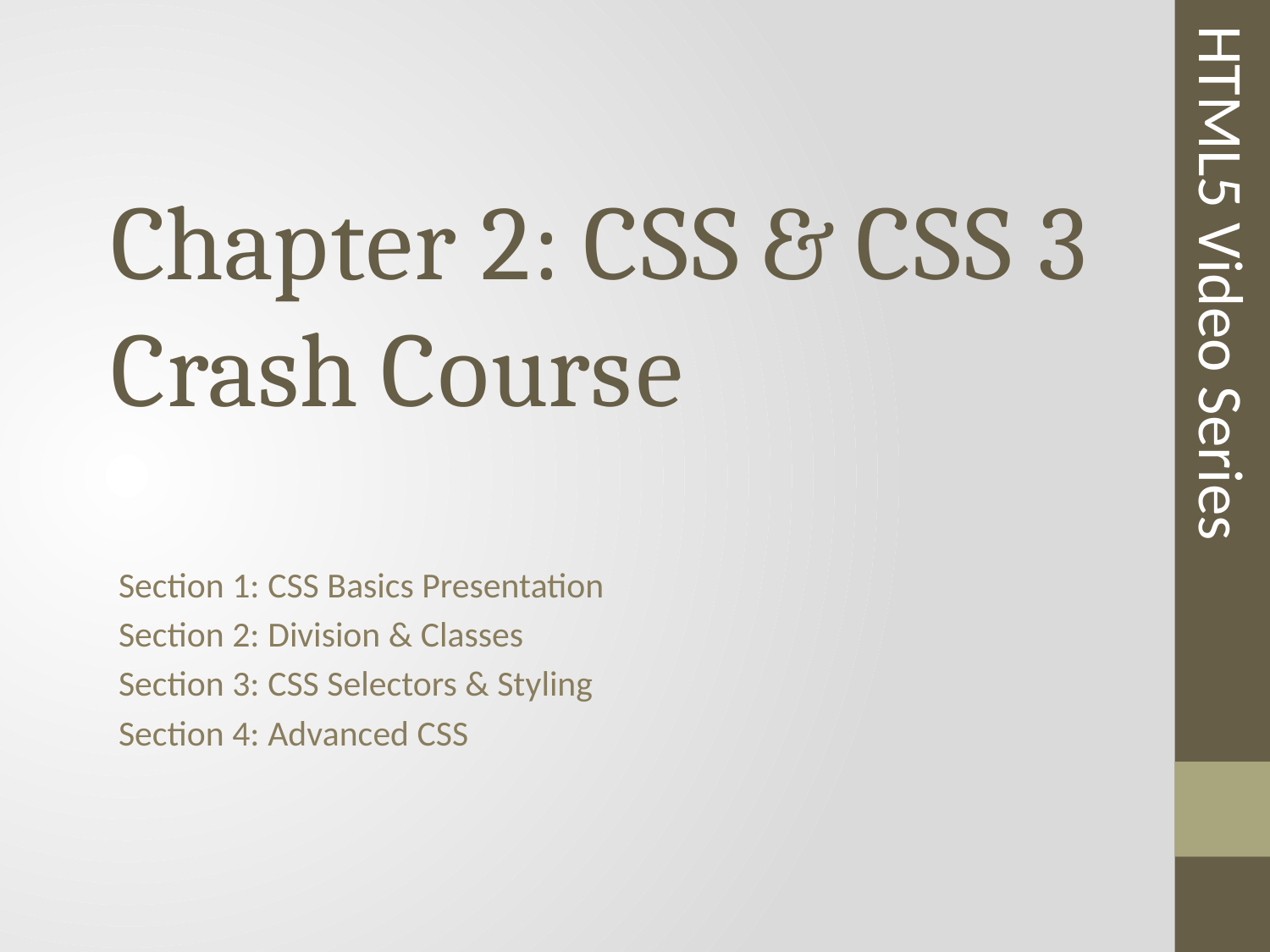

HTML5 Video Series
# Chapter 2: CSS & CSS 3 Crash Course
Section 1: CSS Basics Presentation
Section 2: Division & Classes
Section 3: CSS Selectors & Styling
Section 4: Advanced CSS